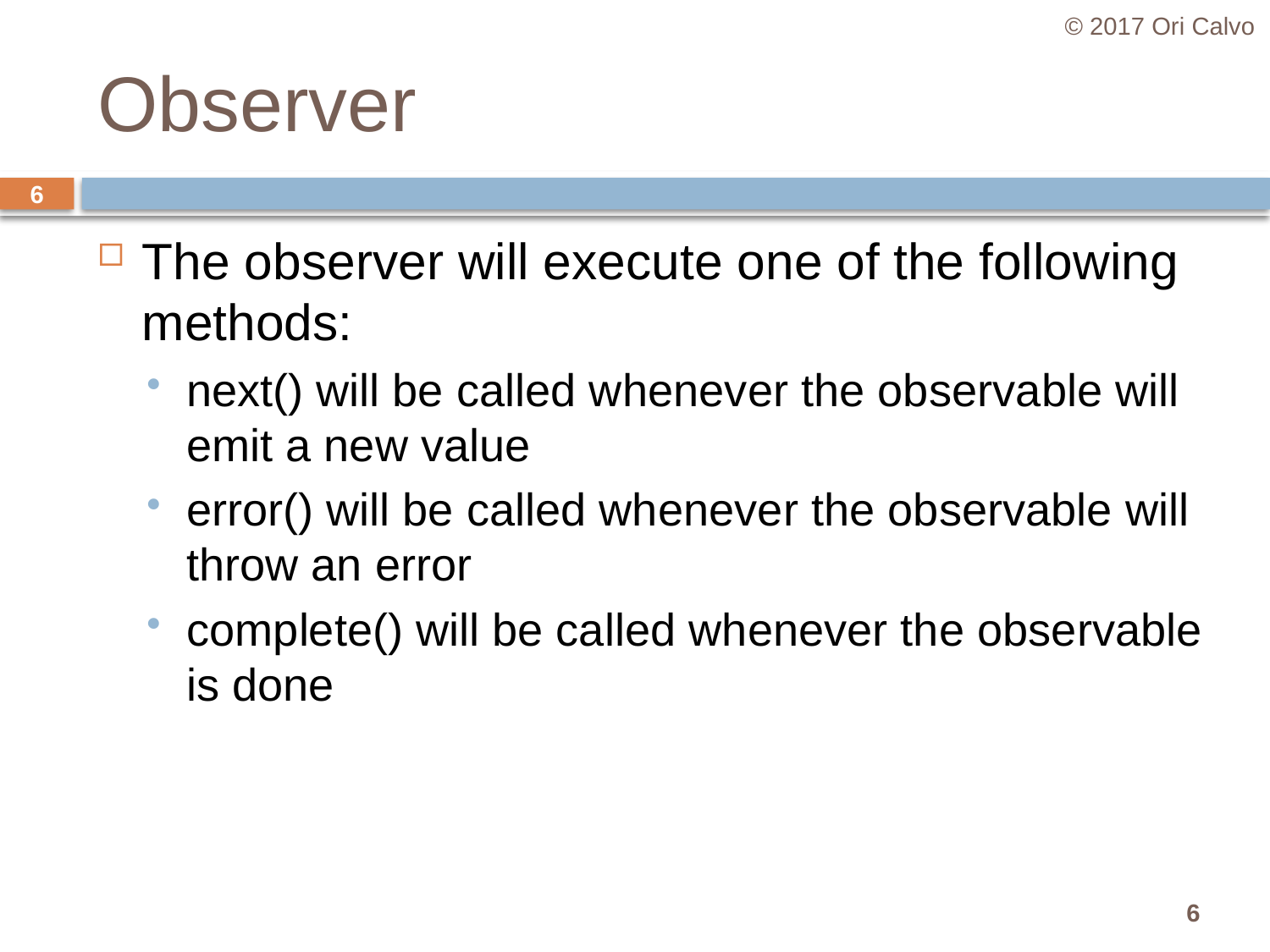

© 2017 Ori Calvo
# Observer
6
The observer will execute one of the following methods:
next() will be called whenever the observable will emit a new value
error() will be called whenever the observable will throw an error
complete() will be called whenever the observable is done